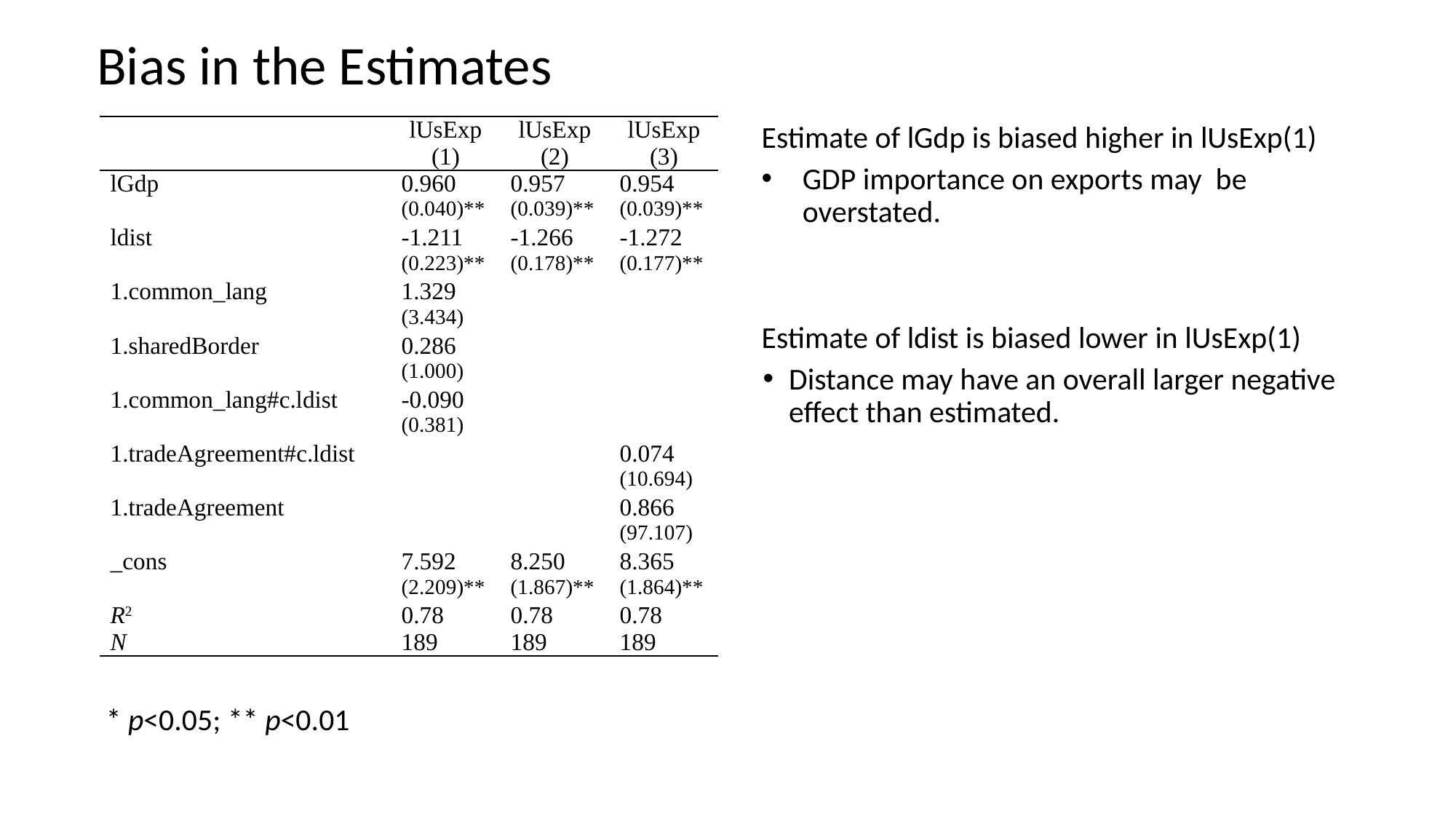

# Bias in the Estimates
|  | lUsExp (1) | lUsExp (2) | lUsExp (3) |
| --- | --- | --- | --- |
| lGdp | 0.960 | 0.957 | 0.954 |
|  | (0.040)\*\* | (0.039)\*\* | (0.039)\*\* |
| ldist | -1.211 | -1.266 | -1.272 |
|  | (0.223)\*\* | (0.178)\*\* | (0.177)\*\* |
| 1.common\_lang | 1.329 |  |  |
|  | (3.434) |  |  |
| 1.sharedBorder | 0.286 |  |  |
|  | (1.000) |  |  |
| 1.common\_lang#c.ldist | -0.090 |  |  |
|  | (0.381) |  |  |
| 1.tradeAgreement#c.ldist |  |  | 0.074 |
|  |  |  | (10.694) |
| 1.tradeAgreement |  |  | 0.866 |
|  |  |  | (97.107) |
| \_cons | 7.592 | 8.250 | 8.365 |
|  | (2.209)\*\* | (1.867)\*\* | (1.864)\*\* |
| R2 | 0.78 | 0.78 | 0.78 |
| N | 189 | 189 | 189 |
Estimate of lGdp is biased higher in lUsExp(1)
GDP importance on exports may  be overstated.

Estimate of ldist is biased lower in lUsExp(1)
Distance may have an overall larger negative effect than estimated.
* p<0.05; ** p<0.01